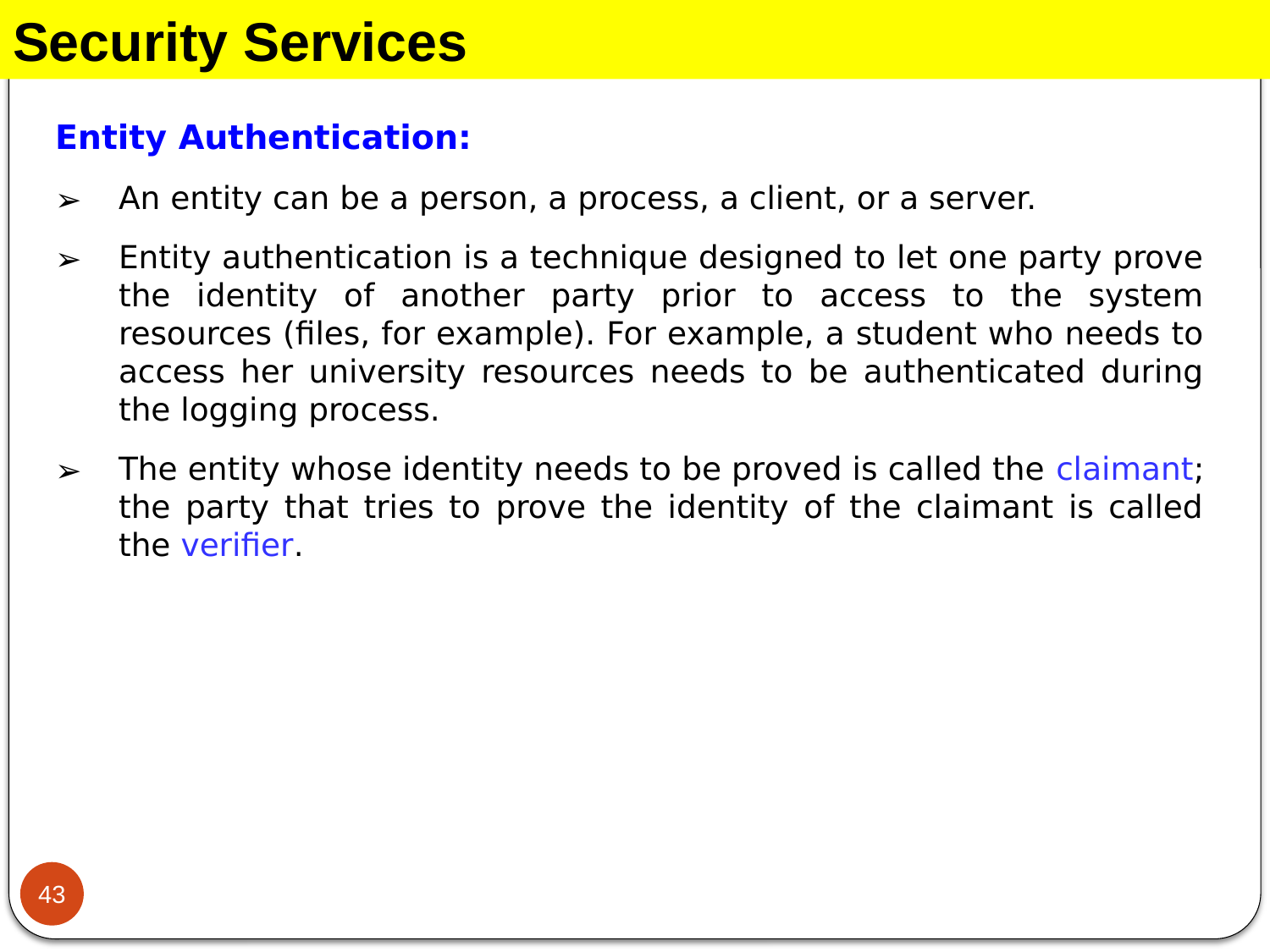

Security Services
Entity Authentication:
An entity can be a person, a process, a client, or a server.
Entity authentication is a technique designed to let one party prove the identity of another party prior to access to the system resources (files, for example). For example, a student who needs to access her university resources needs to be authenticated during the logging process.
The entity whose identity needs to be proved is called the claimant; the party that tries to prove the identity of the claimant is called the verifier.
43